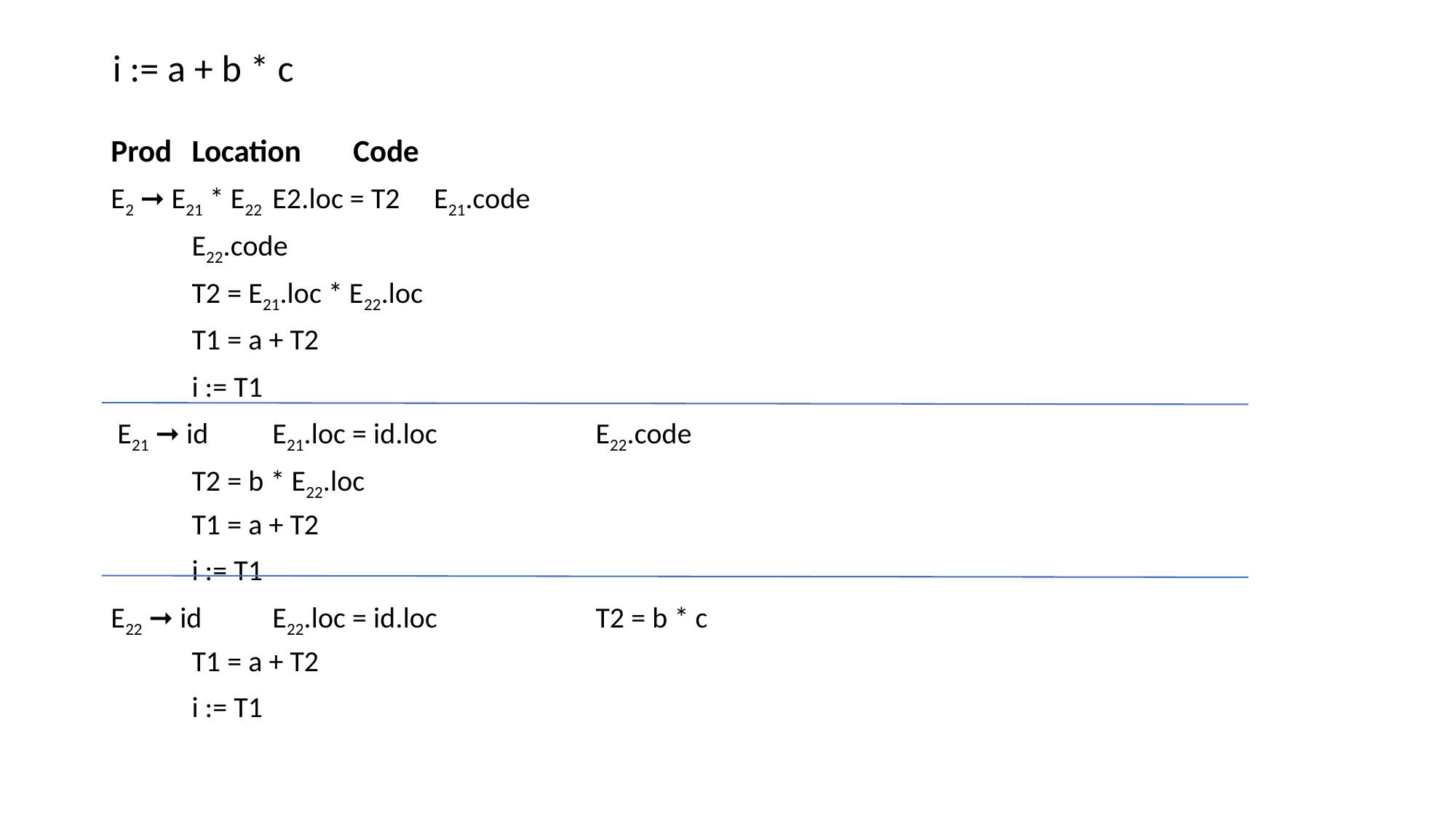

# i := a + b * c
Prod			Location			Code
E2 ➞ E21 * E22		E2.loc = T2			E21.code
							E22.code
							T2 = E21.loc * E22.loc
							T1 = a + T2
							i := T1
 E21 ➞ id		E21.loc = id.loc			E22.code
							T2 = b * E22.loc
							T1 = a + T2
							i := T1
E22 ➞ id		E22.loc = id.loc			T2 = b * c
							T1 = a + T2
							i := T1